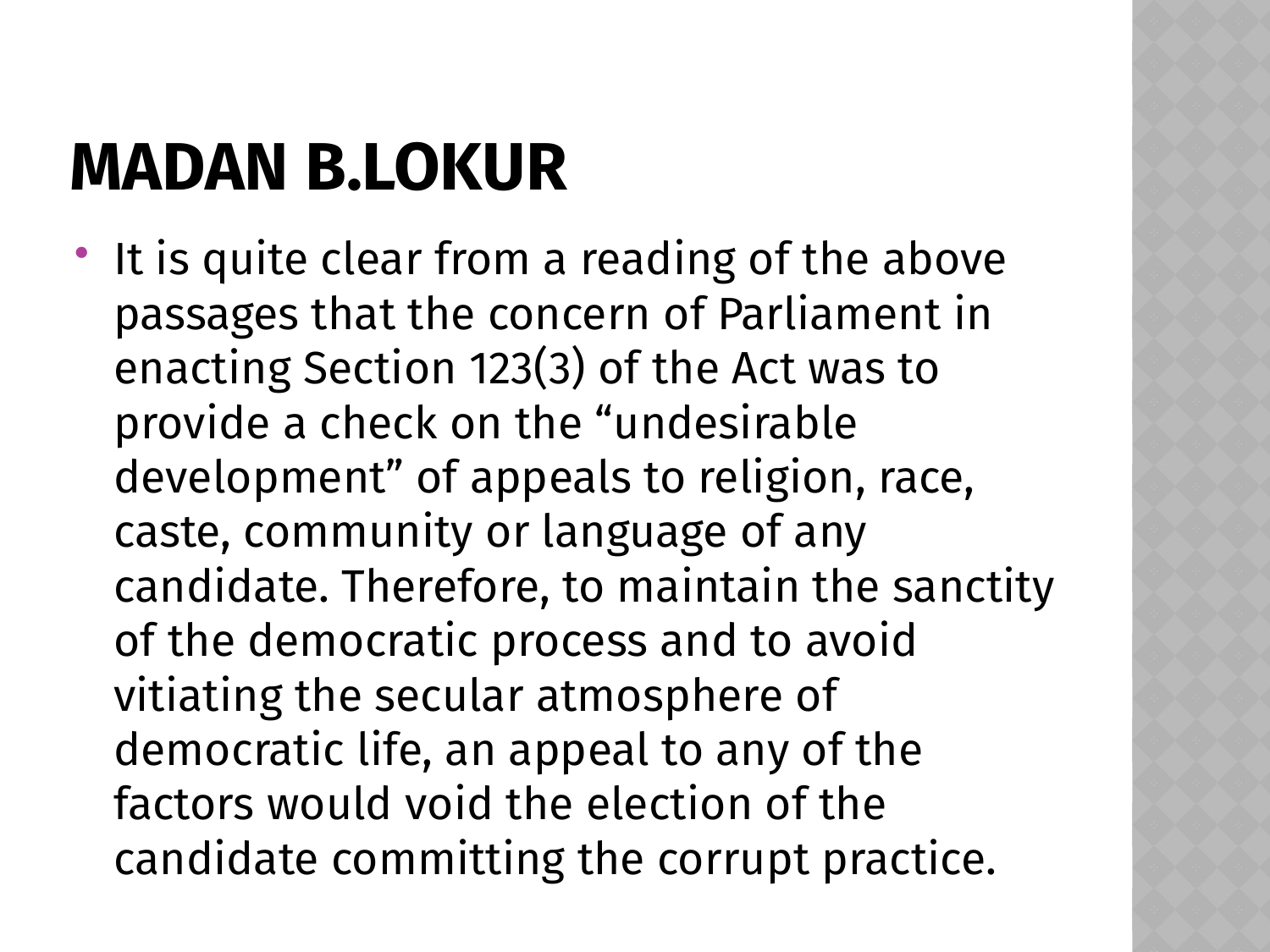

# Madan B.Lokur
It is quite clear from a reading of the above passages that the concern of Parliament in enacting Section 123(3) of the Act was to provide a check on the “undesirable development” of appeals to religion, race, caste, community or language of any candidate. Therefore, to maintain the sanctity of the democratic process and to avoid vitiating the secular atmosphere of democratic life, an appeal to any of the factors would void the election of the candidate committing the corrupt practice.